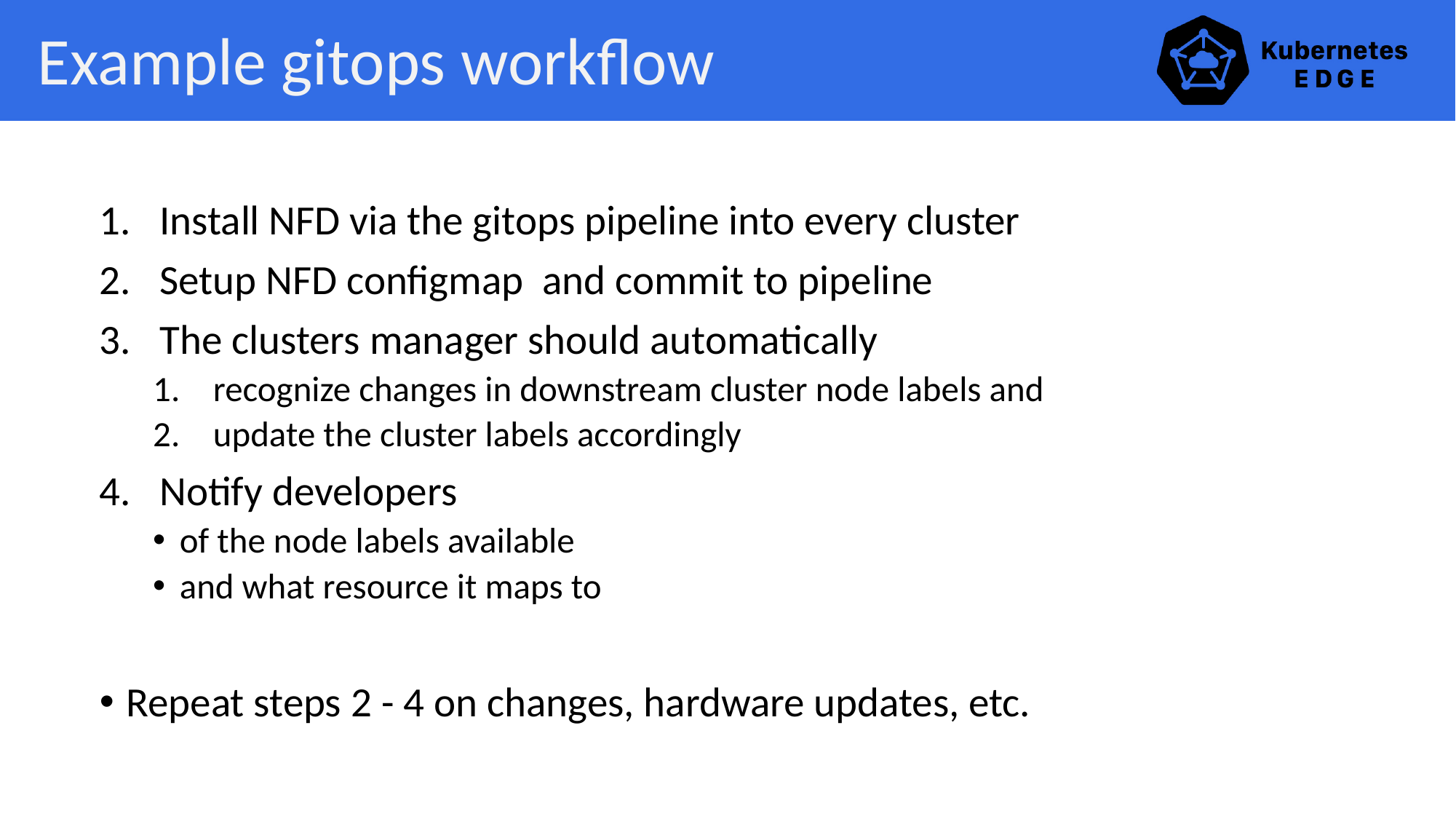

# Example gitops workflow
Install NFD via the gitops pipeline into every cluster
Setup NFD configmap  and commit to pipeline
The clusters manager should automatically
recognize changes in downstream cluster node labels and
update the cluster labels accordingly
Notify developers
of the node labels available
and what resource it maps to

Repeat steps 2 - 4 on changes, hardware updates, etc.